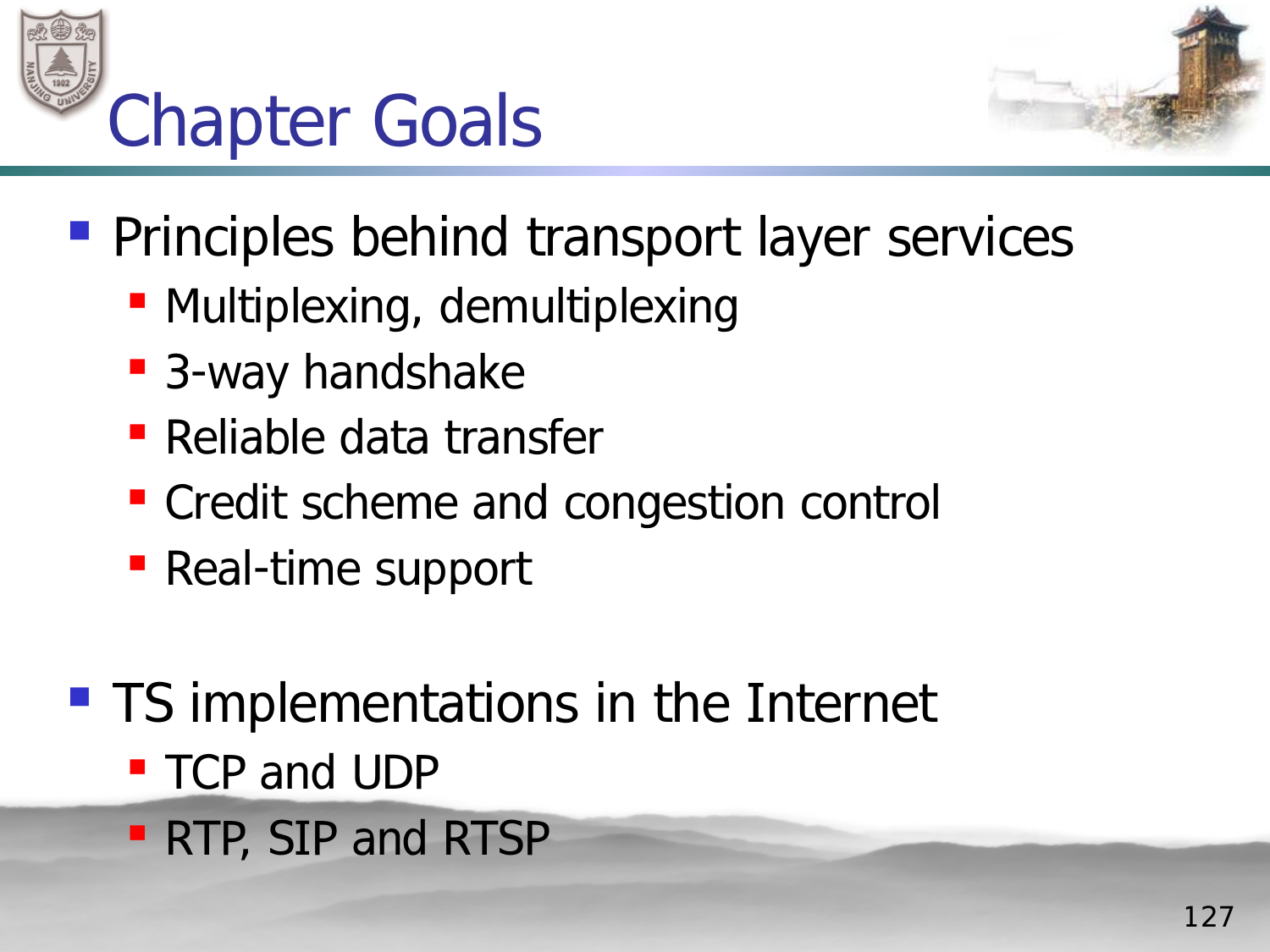

# Chapter Goals
Principles behind transport layer services
Multiplexing, demultiplexing
3-way handshake
Reliable data transfer
Credit scheme and congestion control
Real-time support

TS implementations in the Internet
TCP and UDP
RTP, SIP and RTSP
127